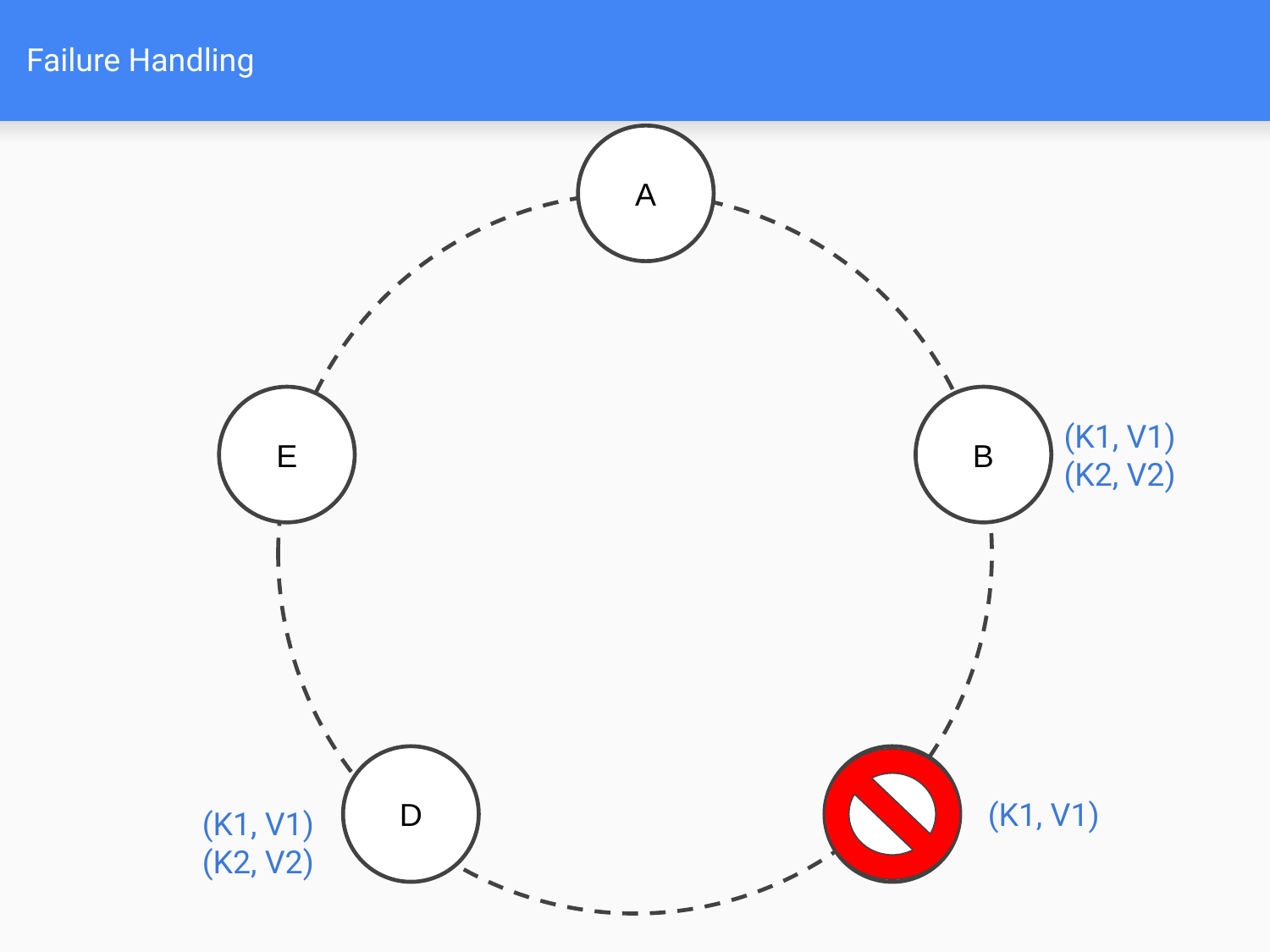

# Failure Handling
A

E
B
(K1, V1)
(K2, V2)
D

(K1, V1)
(K1, V1)
(K2, V2)